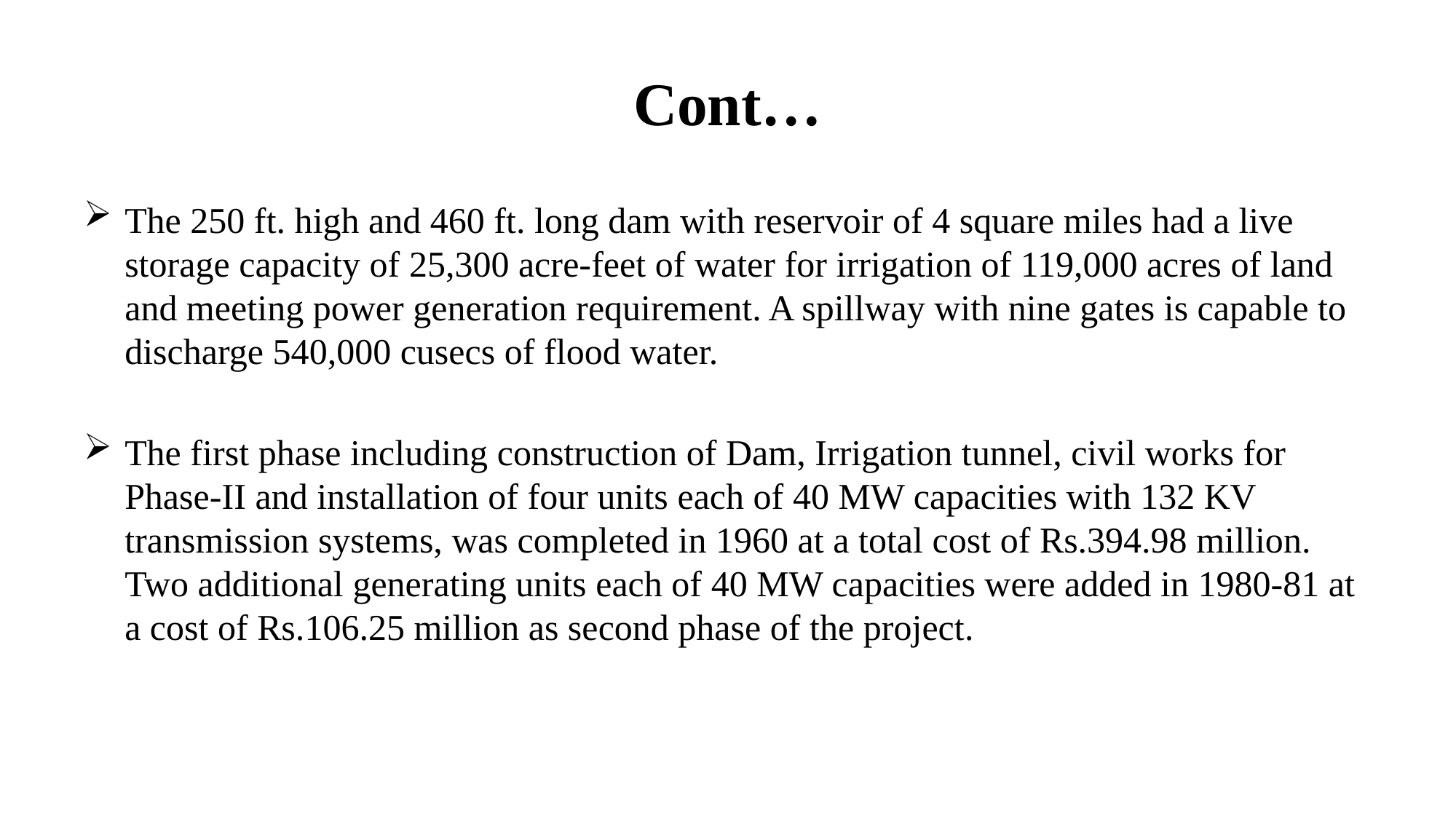

# Cont…
The 250 ft. high and 460 ft. long dam with reservoir of 4 square miles had a live storage capacity of 25,300 acre-feet of water for irrigation of 119,000 acres of land and meeting power generation requirement. A spillway with nine gates is capable to discharge 540,000 cusecs of flood water.

The first phase including construction of Dam, Irrigation tunnel, civil works for Phase-II and installation of four units each of 40 MW capacities with 132 KV transmission systems, was completed in 1960 at a total cost of Rs.394.98 million. Two additional generating units each of 40 MW capacities were added in 1980-81 at a cost of Rs.106.25 million as second phase of the project.